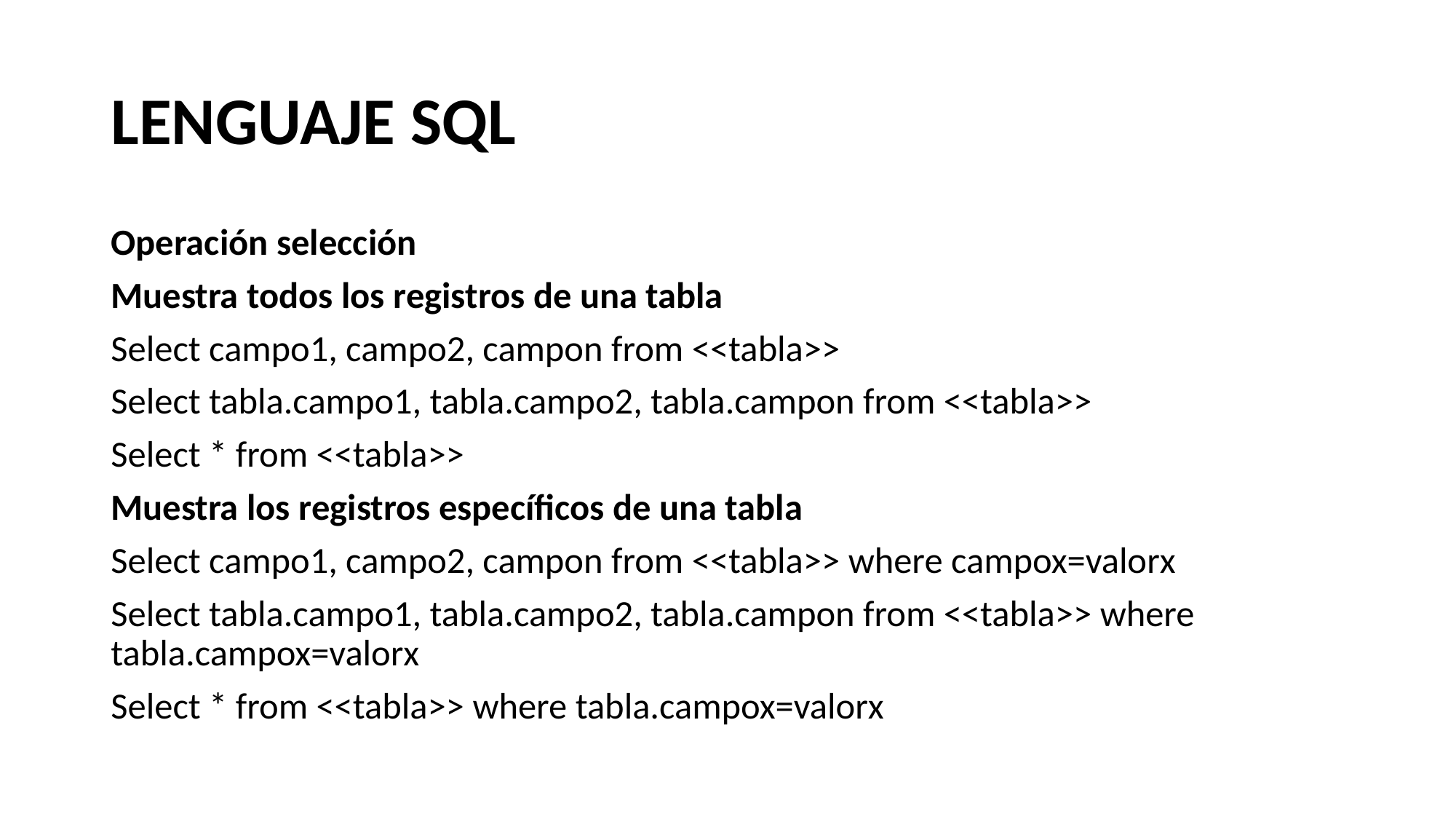

# LENGUAJE SQL
Operación selección
Muestra todos los registros de una tabla
Select campo1, campo2, campon from <<tabla>>
Select tabla.campo1, tabla.campo2, tabla.campon from <<tabla>>
Select * from <<tabla>>
Muestra los registros específicos de una tabla
Select campo1, campo2, campon from <<tabla>> where campox=valorx
Select tabla.campo1, tabla.campo2, tabla.campon from <<tabla>> where tabla.campox=valorx
Select * from <<tabla>> where tabla.campox=valorx